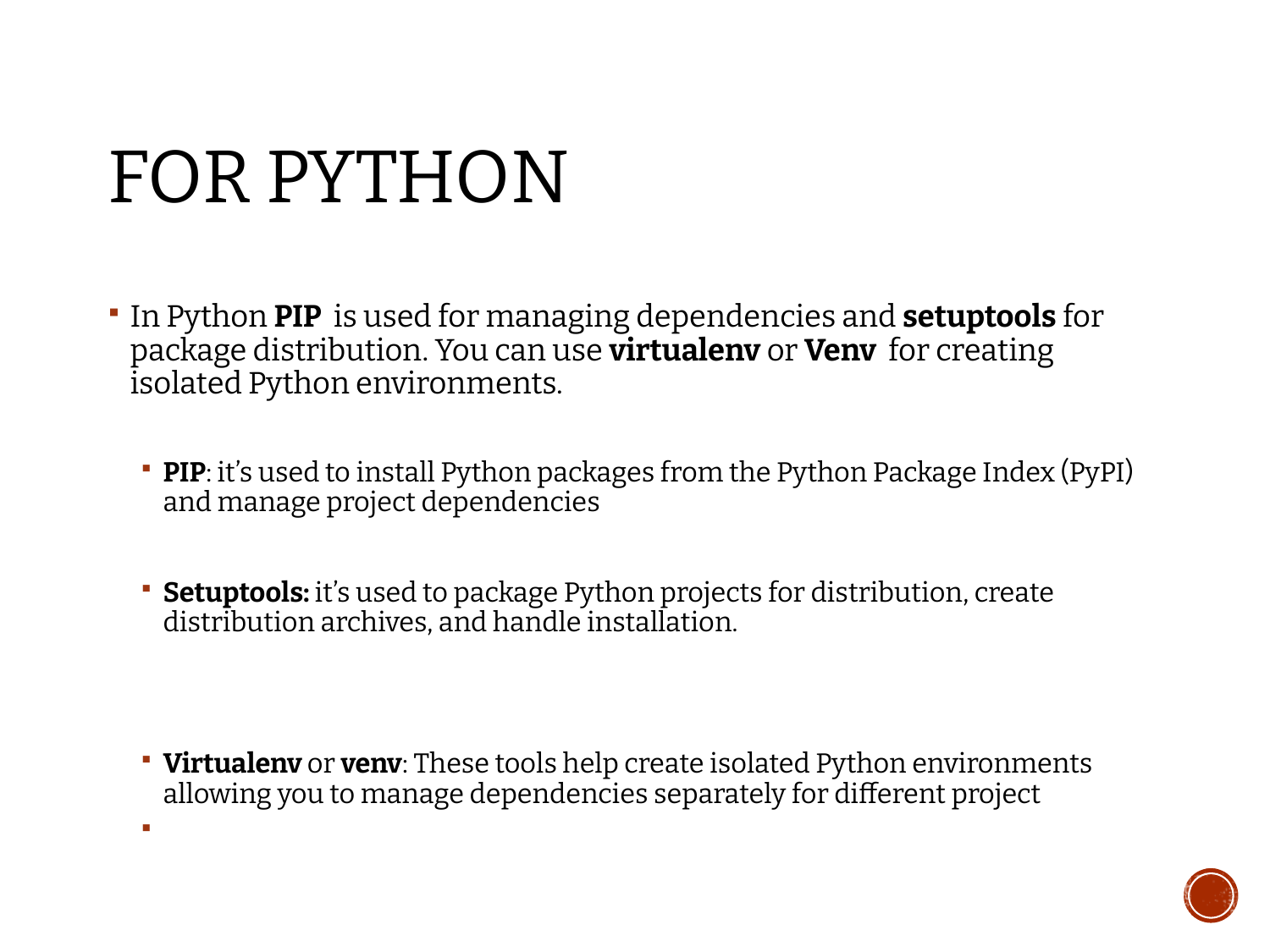

# For Python
In Python PIP  is used for managing dependencies and setuptools for package distribution. You can use virtualenv or Venv  for creating isolated Python environments.

PIP: it’s used to install Python packages from the Python Package Index (PyPI) and manage project dependencies

Setuptools: it’s used to package Python projects for distribution, create distribution archives, and handle installation.

Virtualenv or venv: These tools help create isolated Python environments allowing you to manage dependencies separately for different project